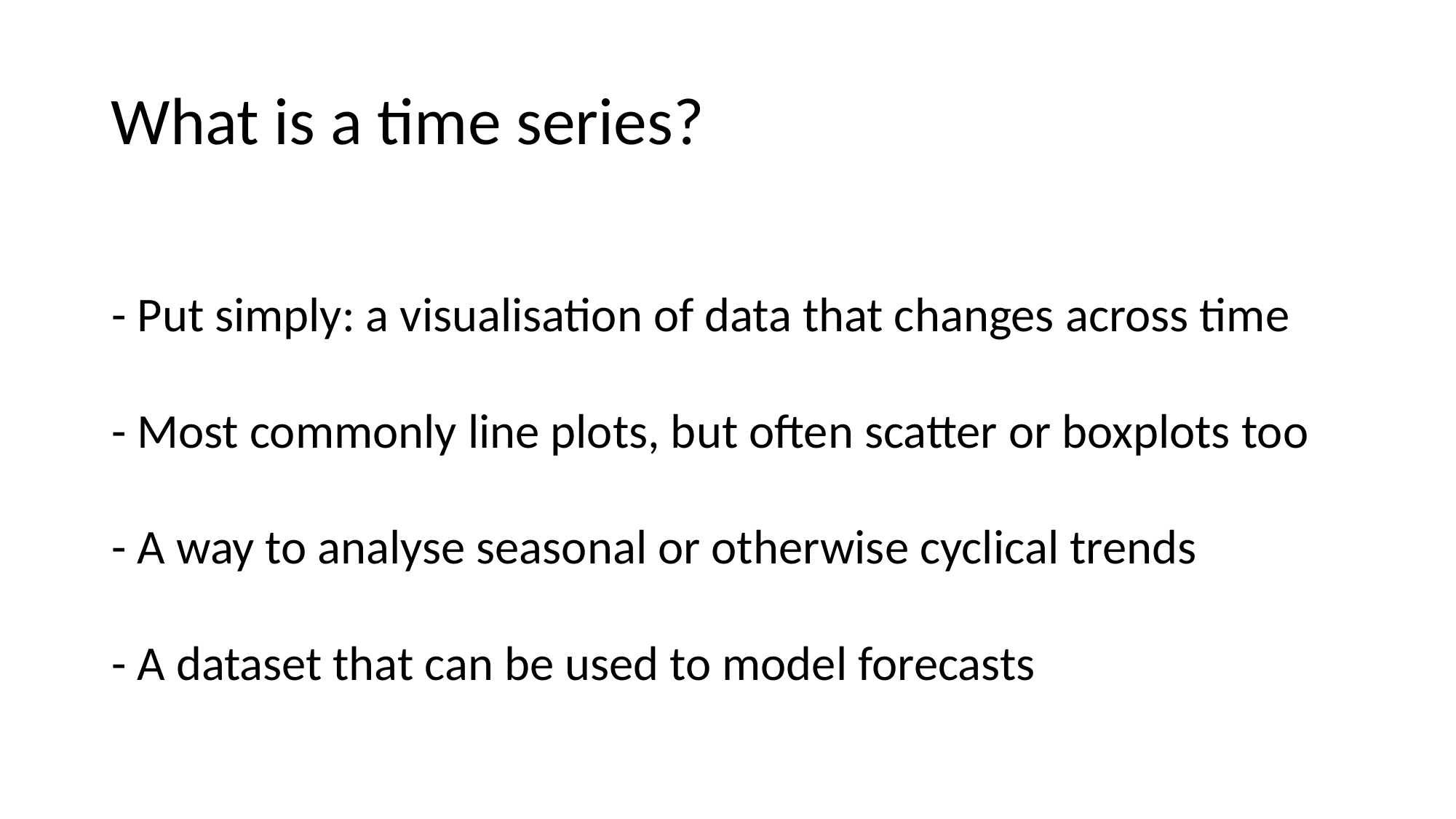

# What is a time series?
- Put simply: a visualisation of data that changes across time
- Most commonly line plots, but often scatter or boxplots too
- A way to analyse seasonal or otherwise cyclical trends
- A dataset that can be used to model forecasts